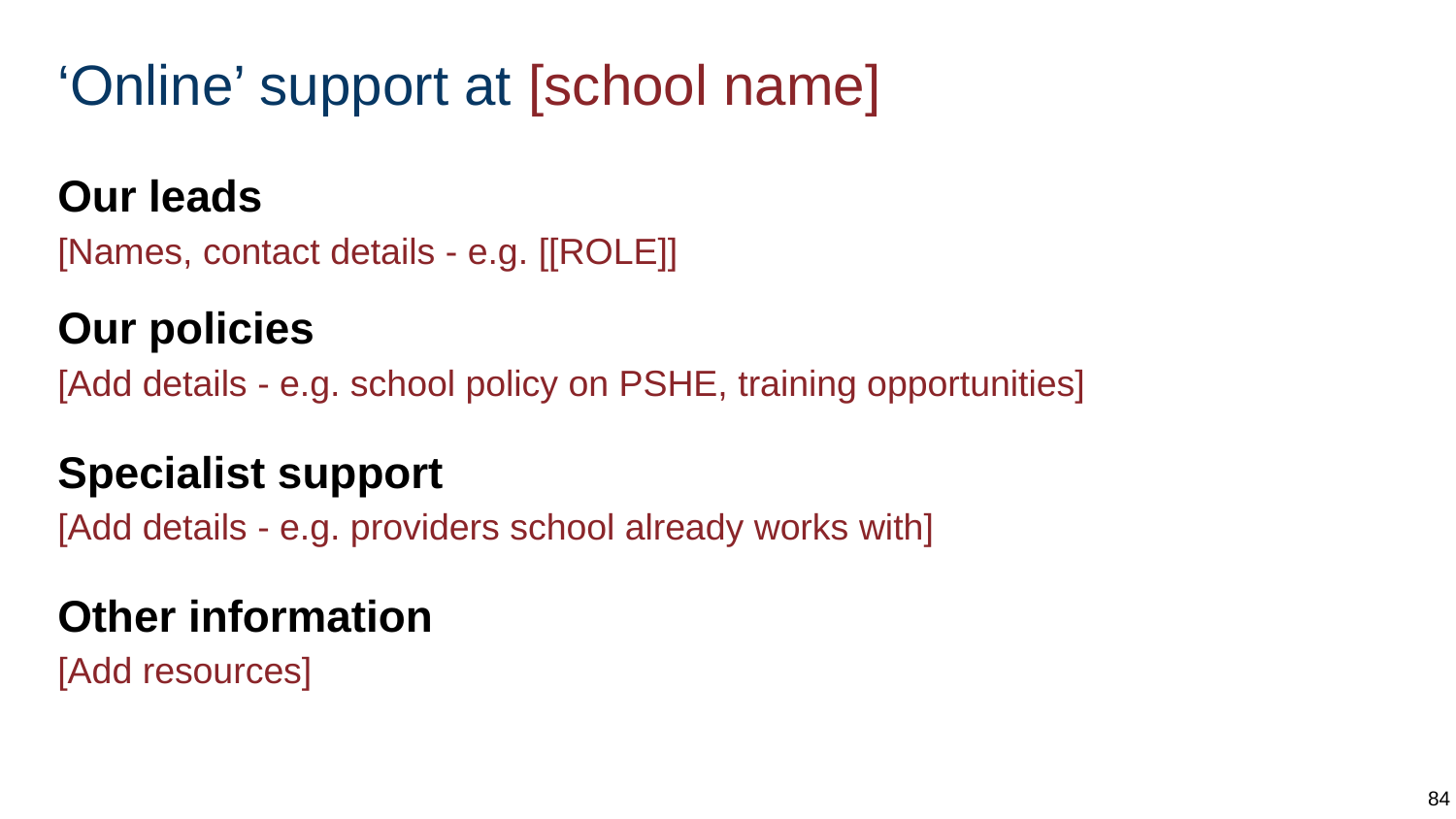

# ‘Online’ support at [school name]

Our leads
[Names, contact details - e.g. [[ROLE]]
Our policies
[Add details - e.g. school policy on PSHE, training opportunities]
Specialist support
[Add details - e.g. providers school already works with]
Other information
[Add resources]

84